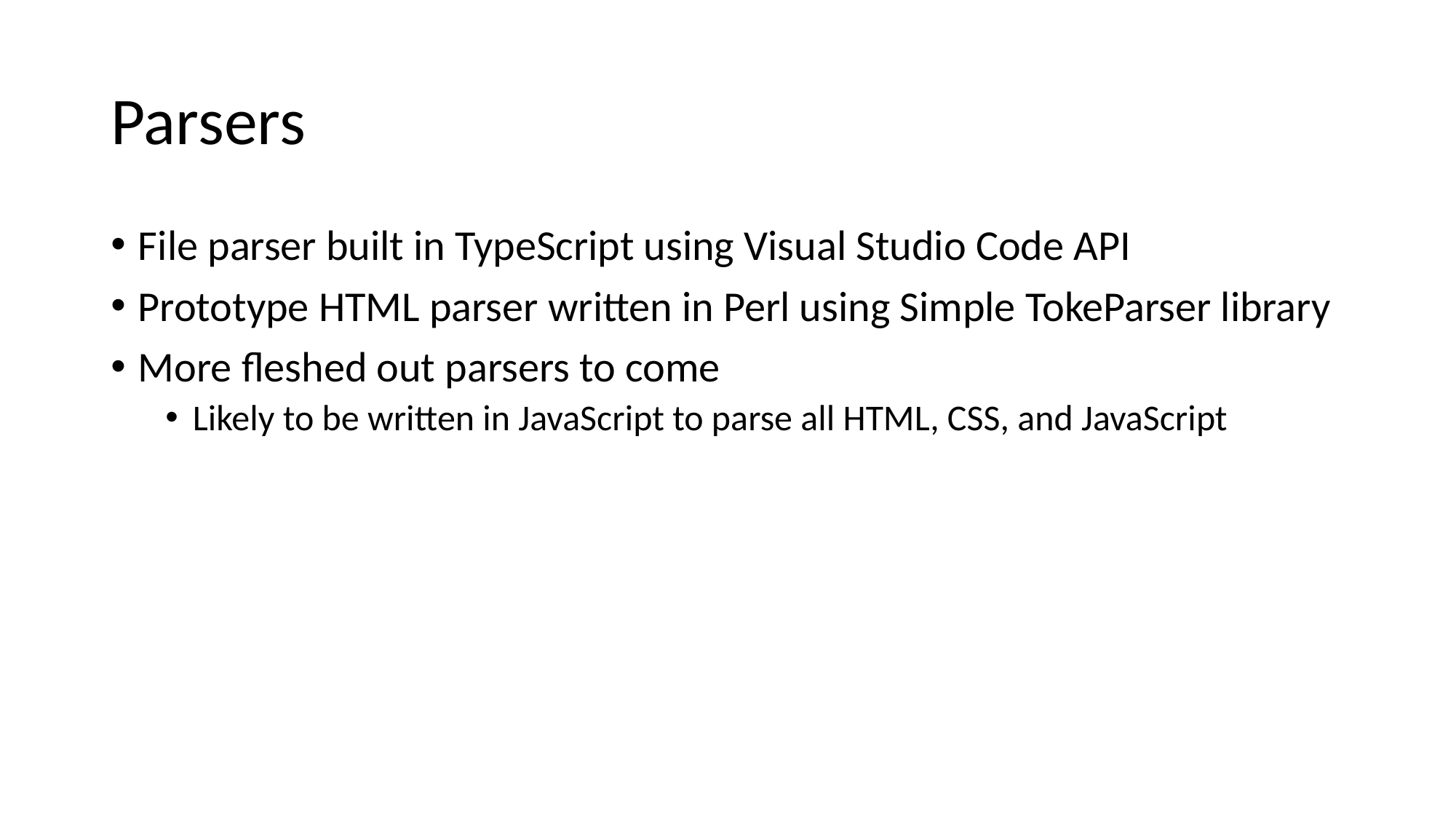

# Parsers
File parser built in TypeScript using Visual Studio Code API
Prototype HTML parser written in Perl using Simple TokeParser library
More fleshed out parsers to come
Likely to be written in JavaScript to parse all HTML, CSS, and JavaScript